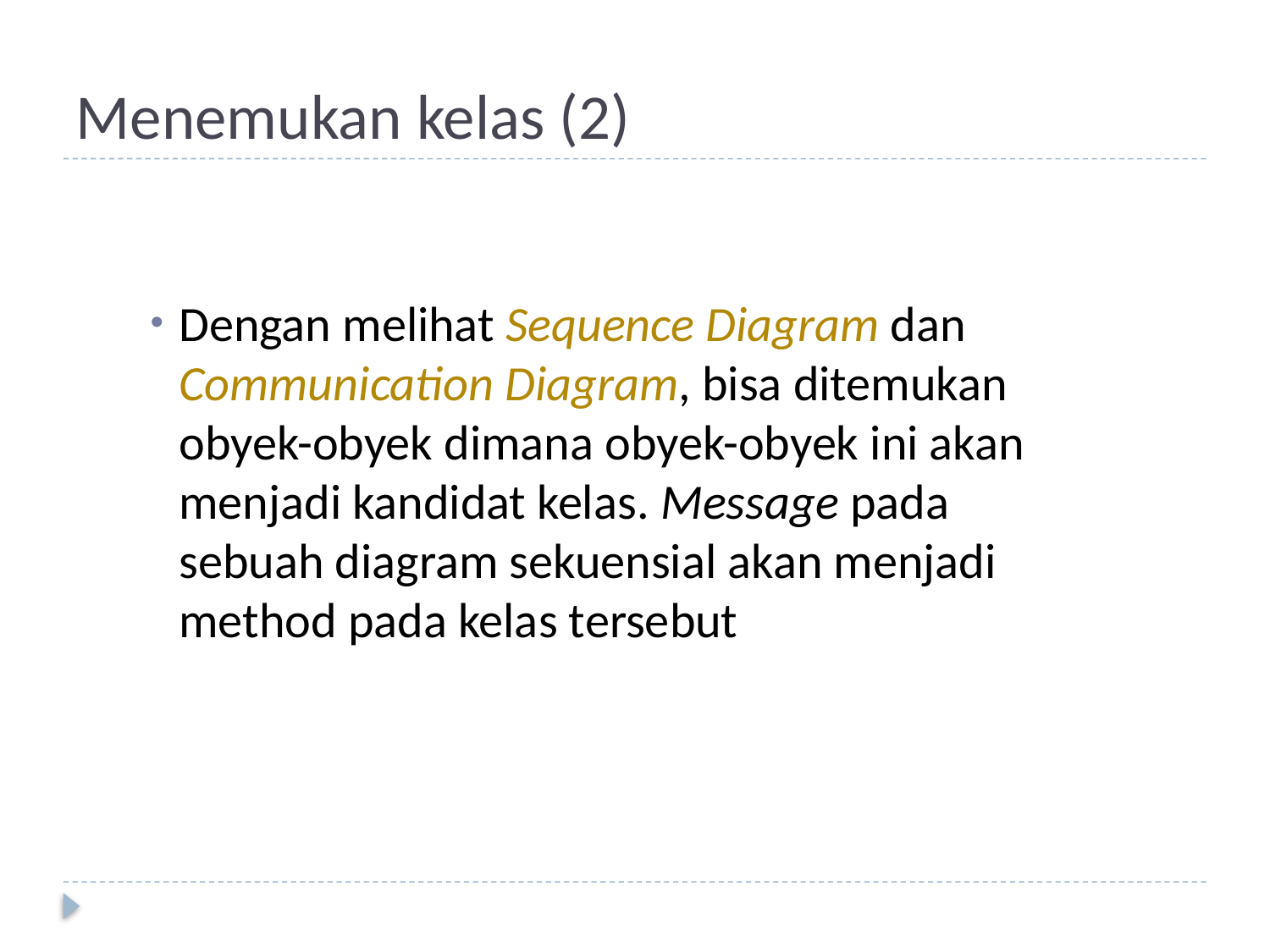

# Menemukan kelas (2)
Dengan melihat Sequence Diagram dan Communication Diagram, bisa ditemukan obyek-obyek dimana obyek-obyek ini akan menjadi kandidat kelas. Message pada sebuah diagram sekuensial akan menjadi method pada kelas tersebut

12